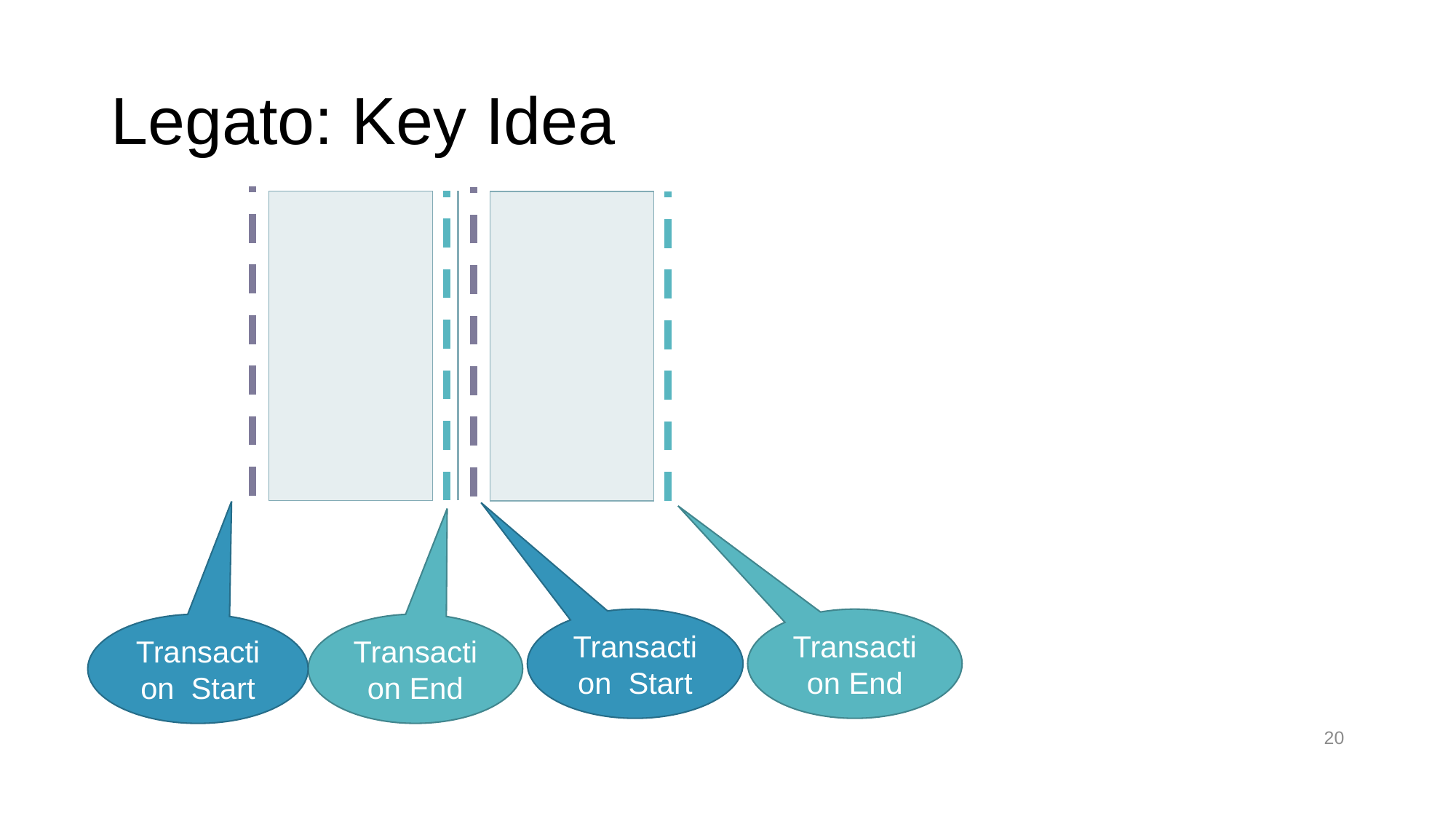

# Legato: Key Idea

Transaction  Start
Transaction End
Transaction  Start
Transaction End
20